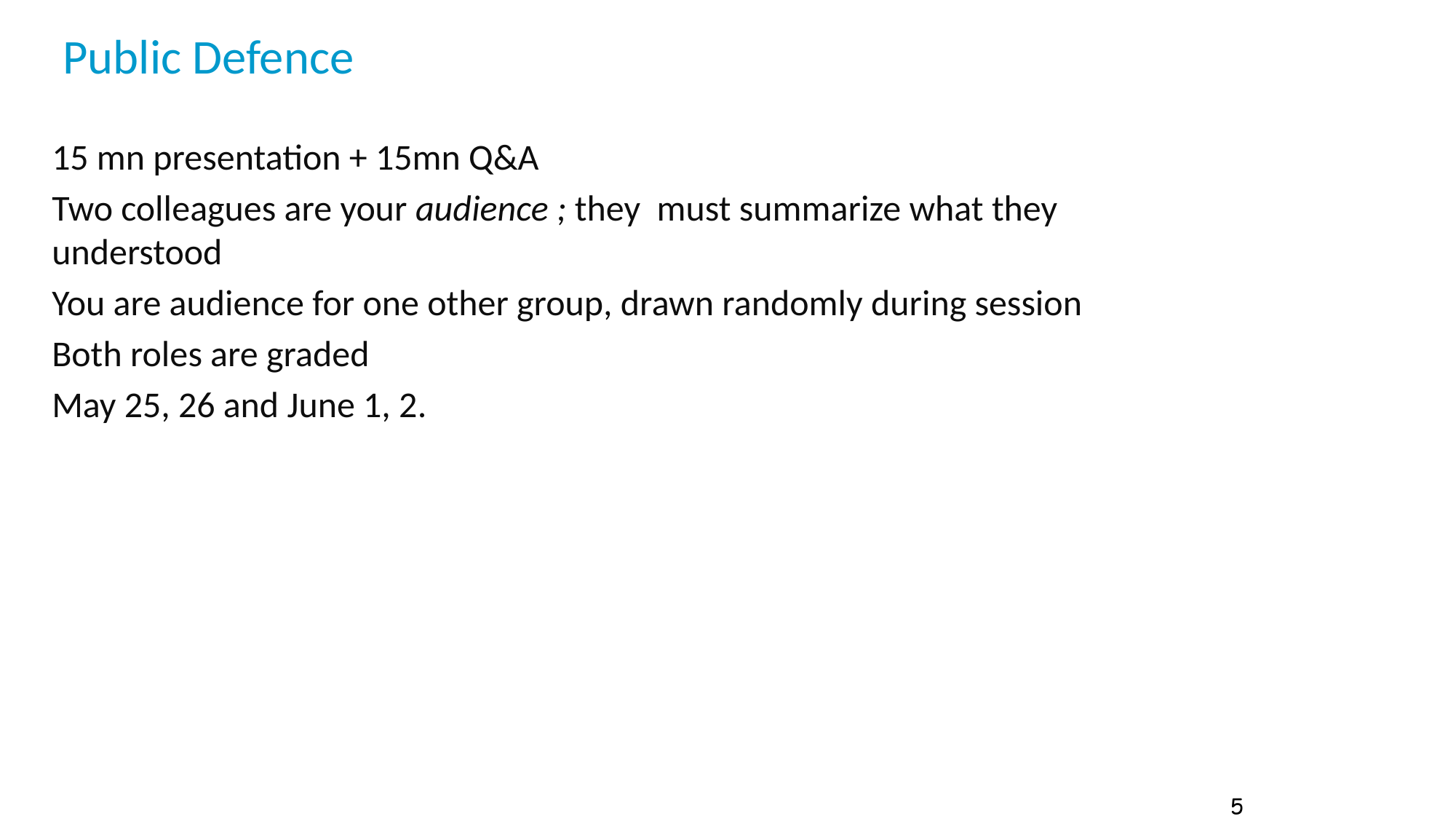

# Public Defence
15 mn presentation + 15mn Q&A
Two colleagues are your audience ; they  must summarize what they understood
You are audience for one other group, drawn randomly during session
Both roles are graded
May 25, 26 and June 1, 2.
5